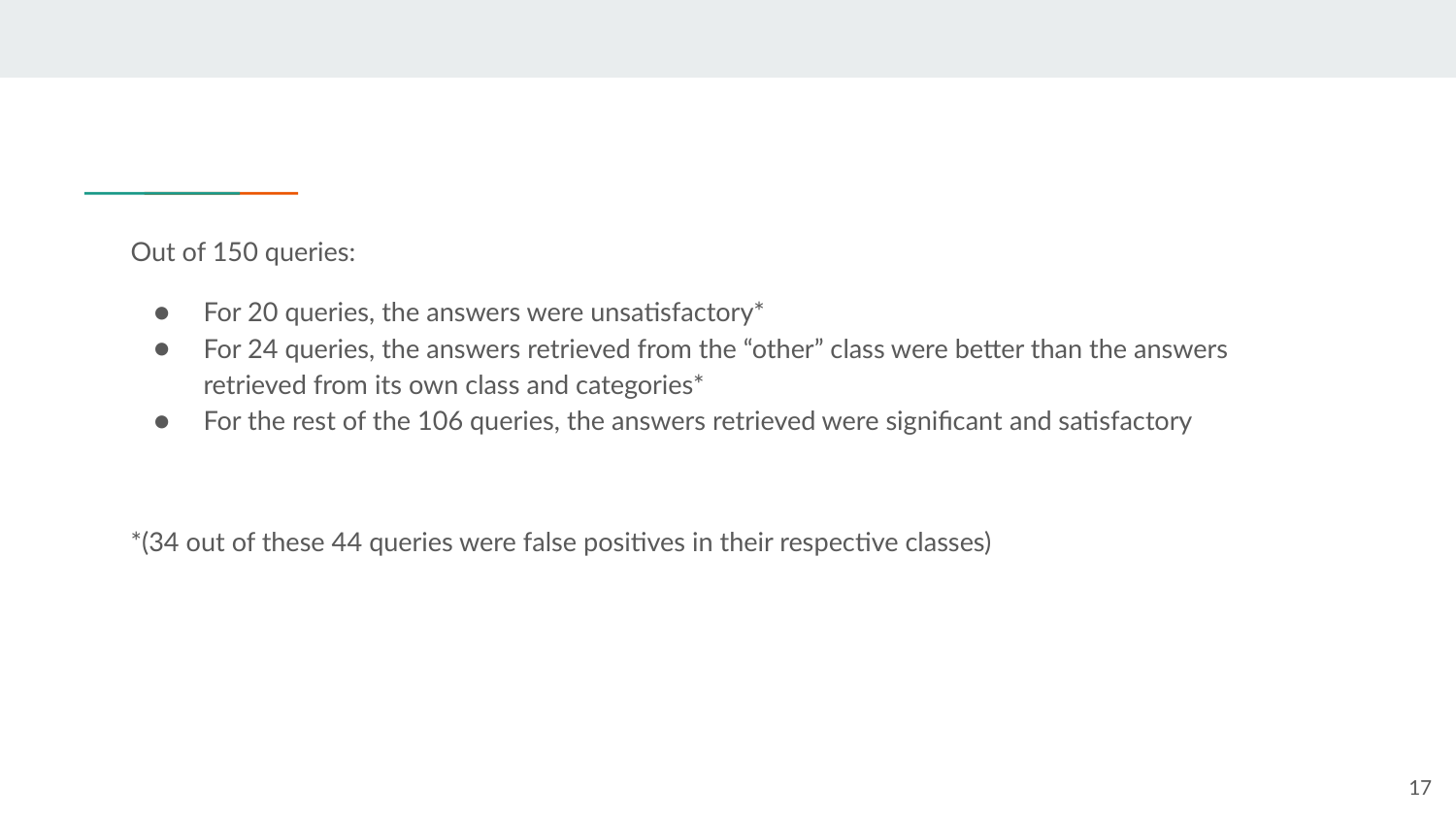

Out of 150 queries:
For 20 queries, the answers were unsatisfactory*
For 24 queries, the answers retrieved from the “other” class were better than the answers retrieved from its own class and categories*
For the rest of the 106 queries, the answers retrieved were significant and satisfactory

*(34 out of these 44 queries were false positives in their respective classes)
17